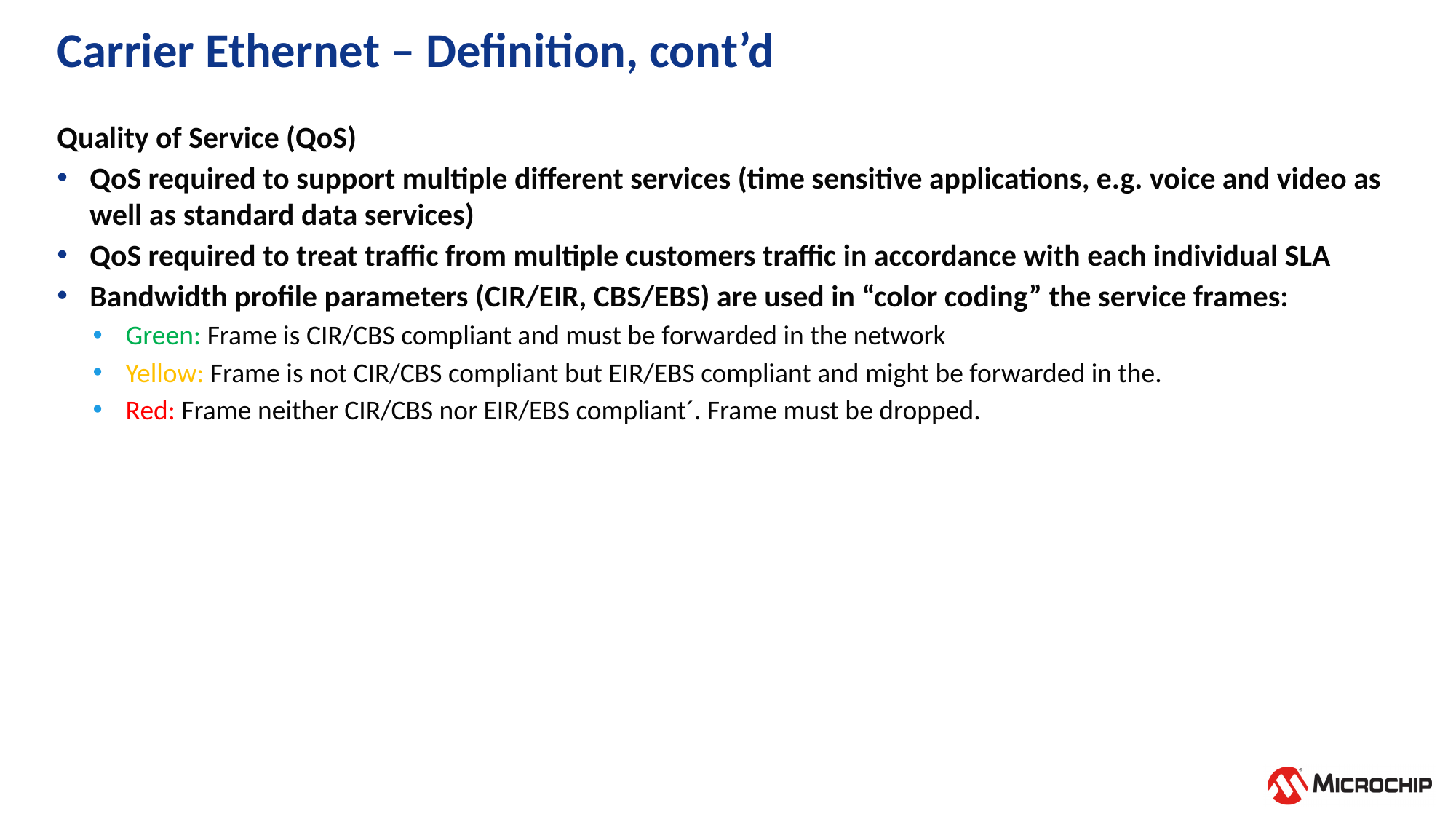

# Carrier Ethernet – Definition, cont’d
Quality of Service (QoS)
QoS required to support multiple different services (time sensitive applications, e.g. voice and video as well as standard data services)
QoS required to treat traffic from multiple customers traffic in accordance with each individual SLA
Bandwidth profile parameters (CIR/EIR, CBS/EBS) are used in “color coding” the service frames:
Green: Frame is CIR/CBS compliant and must be forwarded in the network
Yellow: Frame is not CIR/CBS compliant but EIR/EBS compliant and might be forwarded in the.
Red: Frame neither CIR/CBS nor EIR/EBS compliant´. Frame must be dropped.